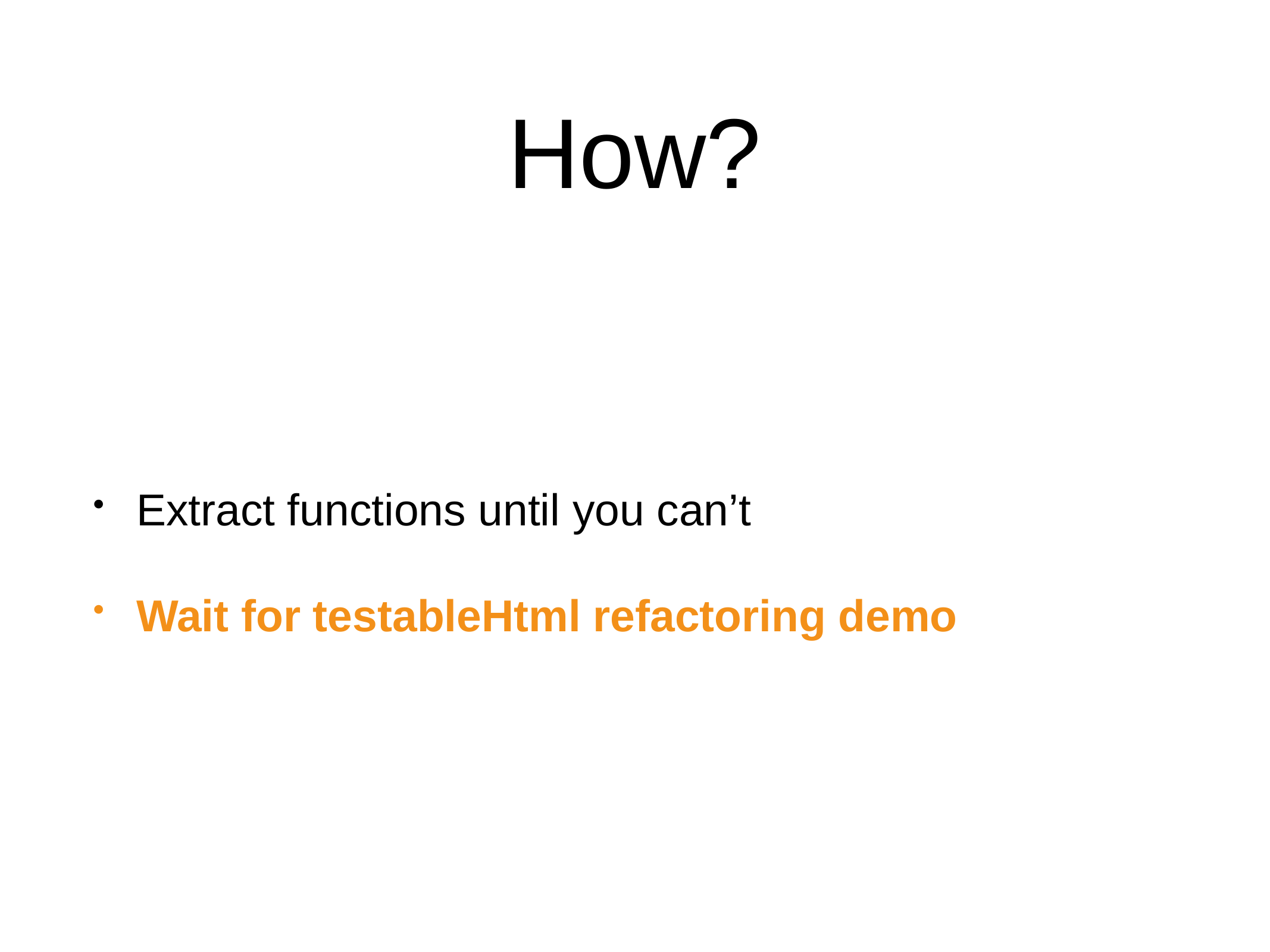

# How?
Extract functions until you can’t
Wait for testableHtml refactoring demo